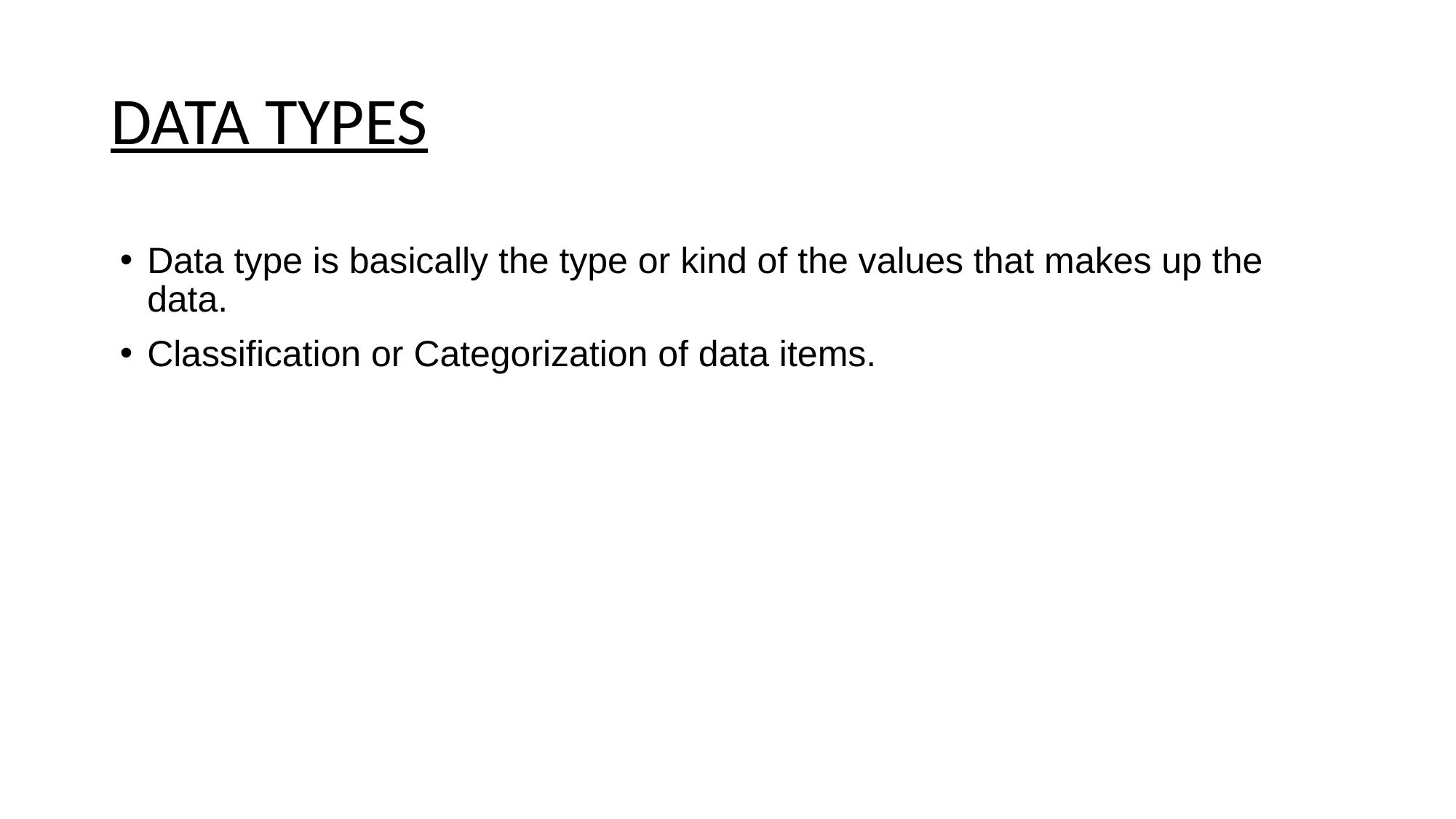

# DATA TYPES
Data type is basically the type or kind of the values that makes up the data.
Classification or Categorization of data items.